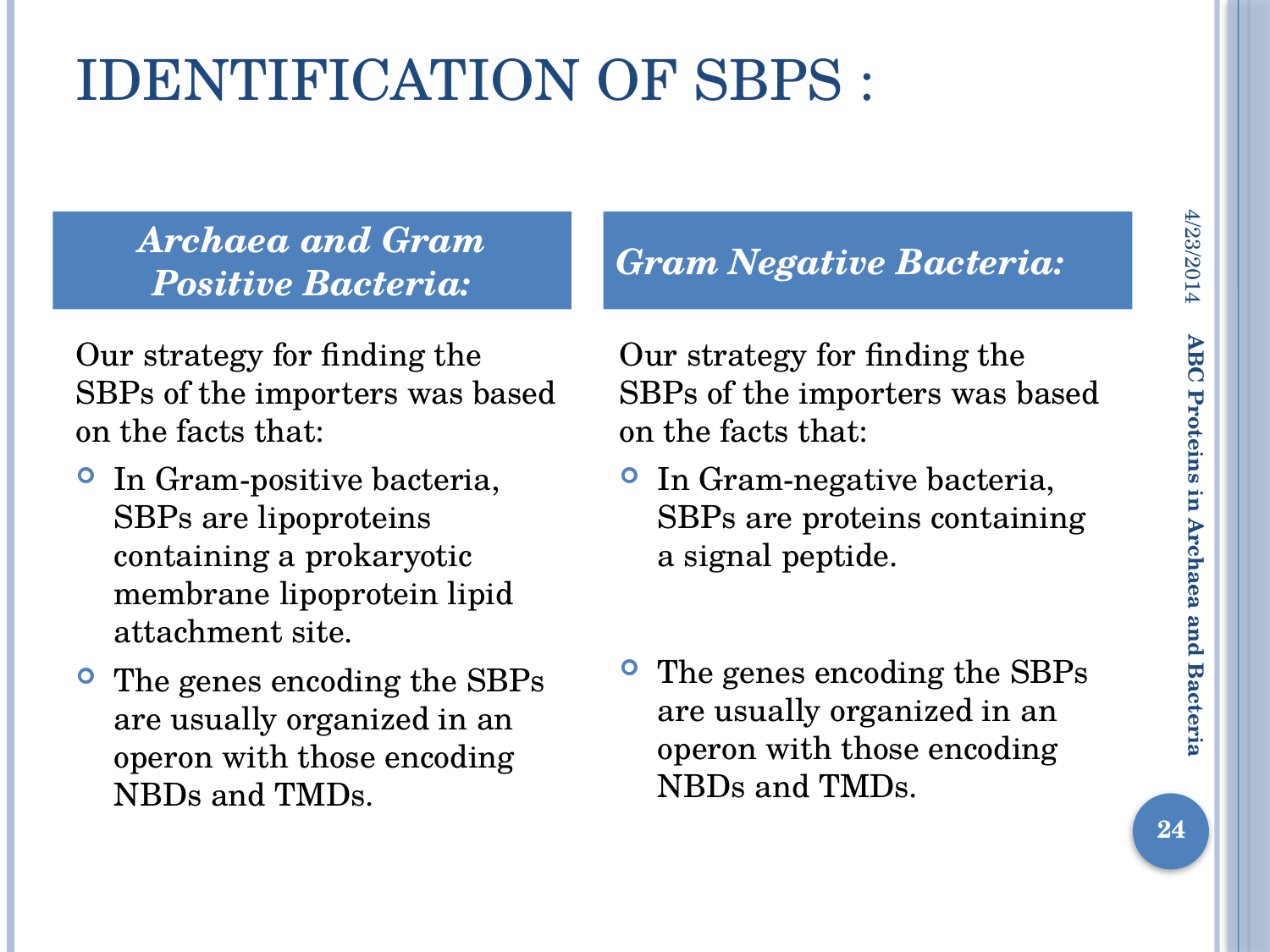

# IDENTIFICATION OF SBPs :
4/23/2014
Archaea and Gram Positive Bacteria:

Gram Negative Bacteria:
Our strategy for finding the SBPs of the importers was based on the facts that:
In Gram-positive bacteria, SBPs are lipoproteins containing a prokaryotic membrane lipoprotein lipid attachment site.
The genes encoding the SBPs are usually organized in an operon with those encoding NBDs and TMDs.
Our strategy for finding the SBPs of the importers was based on the facts that:
In Gram-negative bacteria, SBPs are proteins containing a signal peptide.

The genes encoding the SBPs are usually organized in an operon with those encoding NBDs and TMDs.

ABC Proteins in Archaea and Bacteria
24